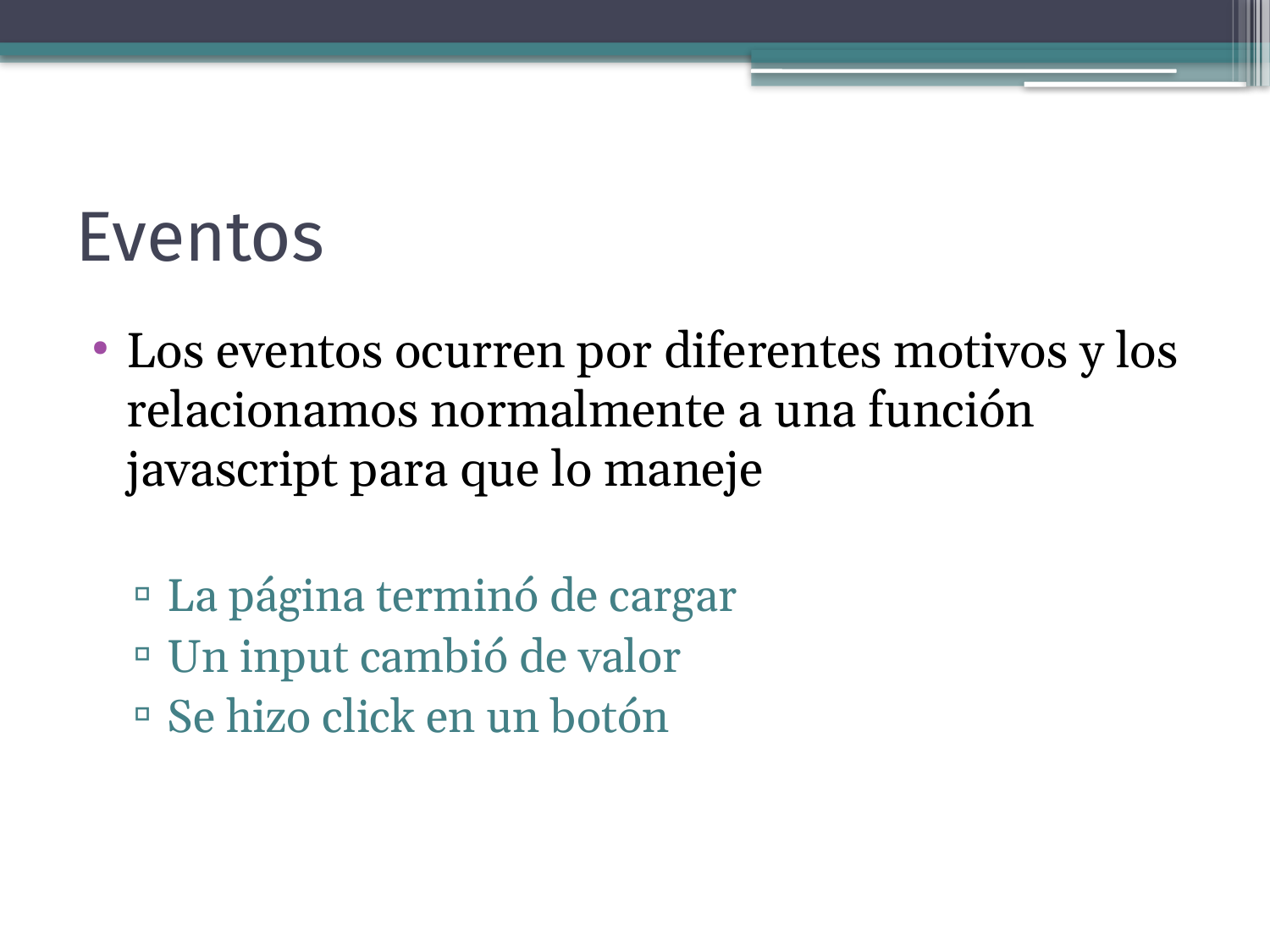

# Eventos
Los eventos ocurren por diferentes motivos y los relacionamos normalmente a una función javascript para que lo maneje

La página terminó de cargar
Un input cambió de valor
Se hizo click en un botón